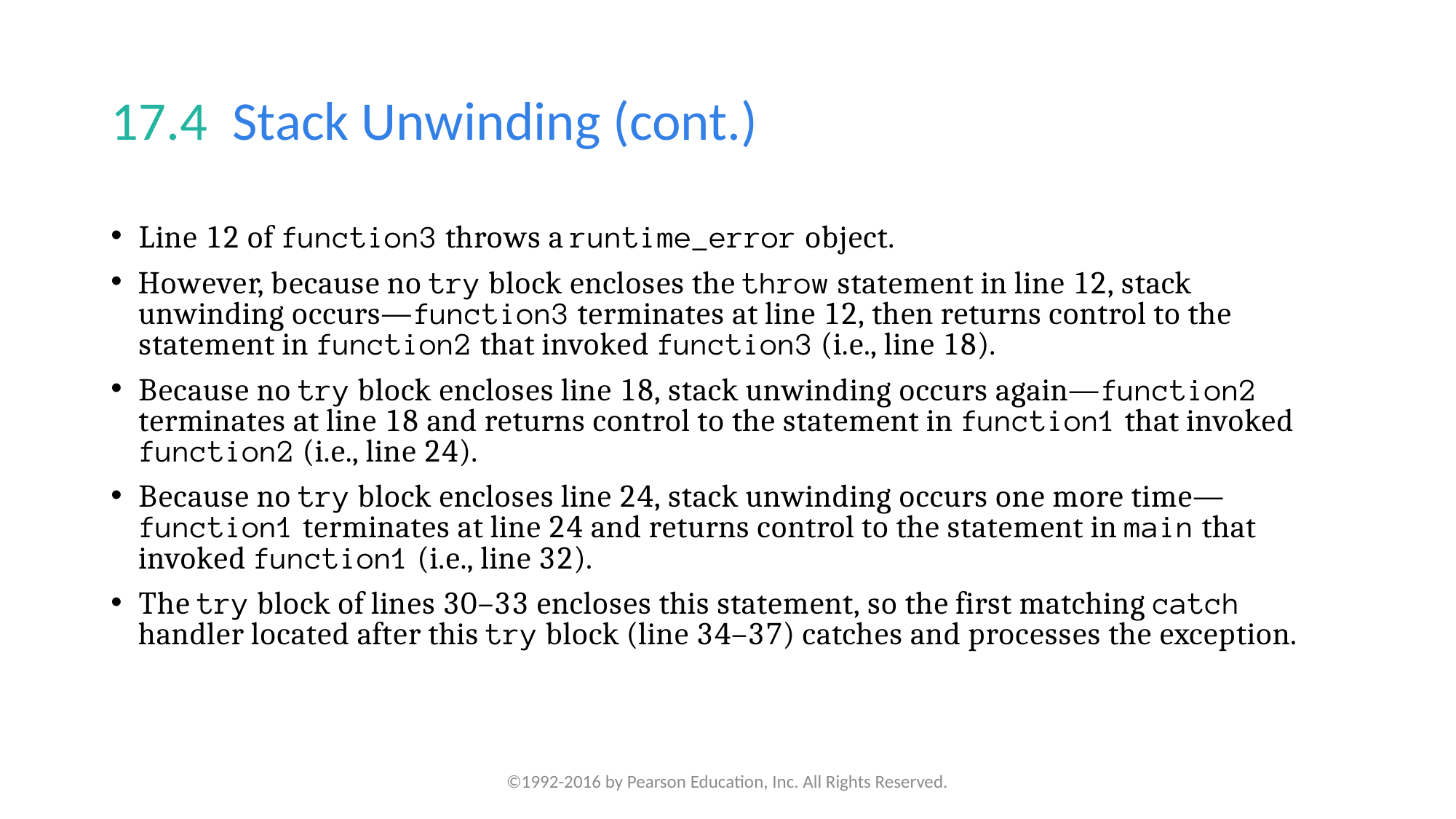

# 17.4  Stack Unwinding (cont.)
Line 12 of function3 throws a runtime_error object.
However, because no try block encloses the throw statement in line 12, stack unwinding occurs—function3 terminates at line 12, then returns control to the statement in function2 that invoked function3 (i.e., line 18).
Because no try block encloses line 18, stack unwinding occurs again—function2 terminates at line 18 and returns control to the statement in function1 that invoked function2 (i.e., line 24).
Because no try block encloses line 24, stack unwinding occurs one more time—function1 terminates at line 24 and returns control to the statement in main that invoked function1 (i.e., line 32).
The try block of lines 30–33 encloses this statement, so the first matching catch handler located after this try block (line 34–37) catches and processes the exception.
©1992-2016 by Pearson Education, Inc. All Rights Reserved.